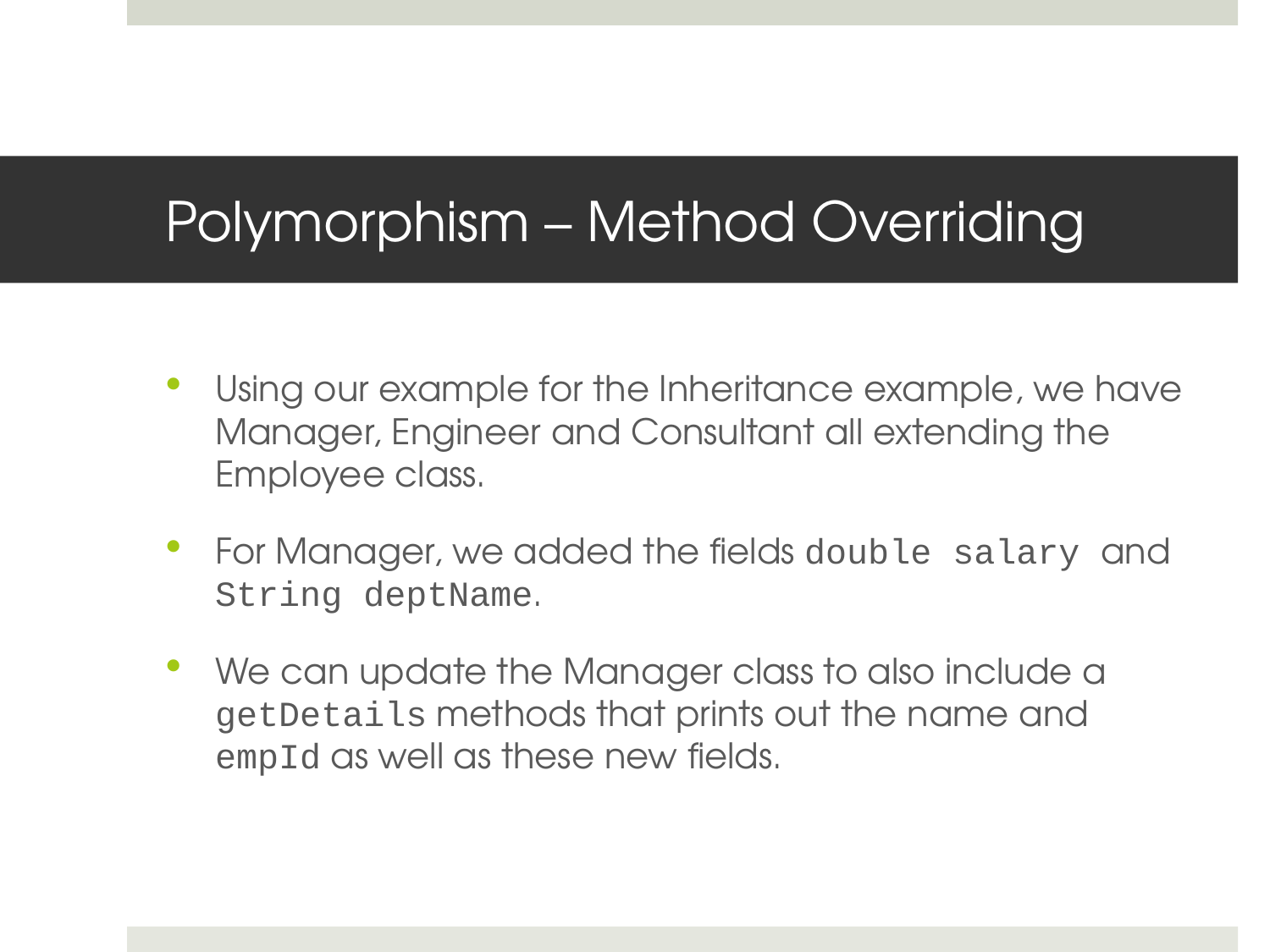

# Polymorphism – Method Overriding
Using our example for the Inheritance example, we have Manager, Engineer and Consultant all extending the Employee class.
For Manager, we added the fields double salary and String deptName.
We can update the Manager class to also include a getDetails methods that prints out the name and empId as well as these new fields.